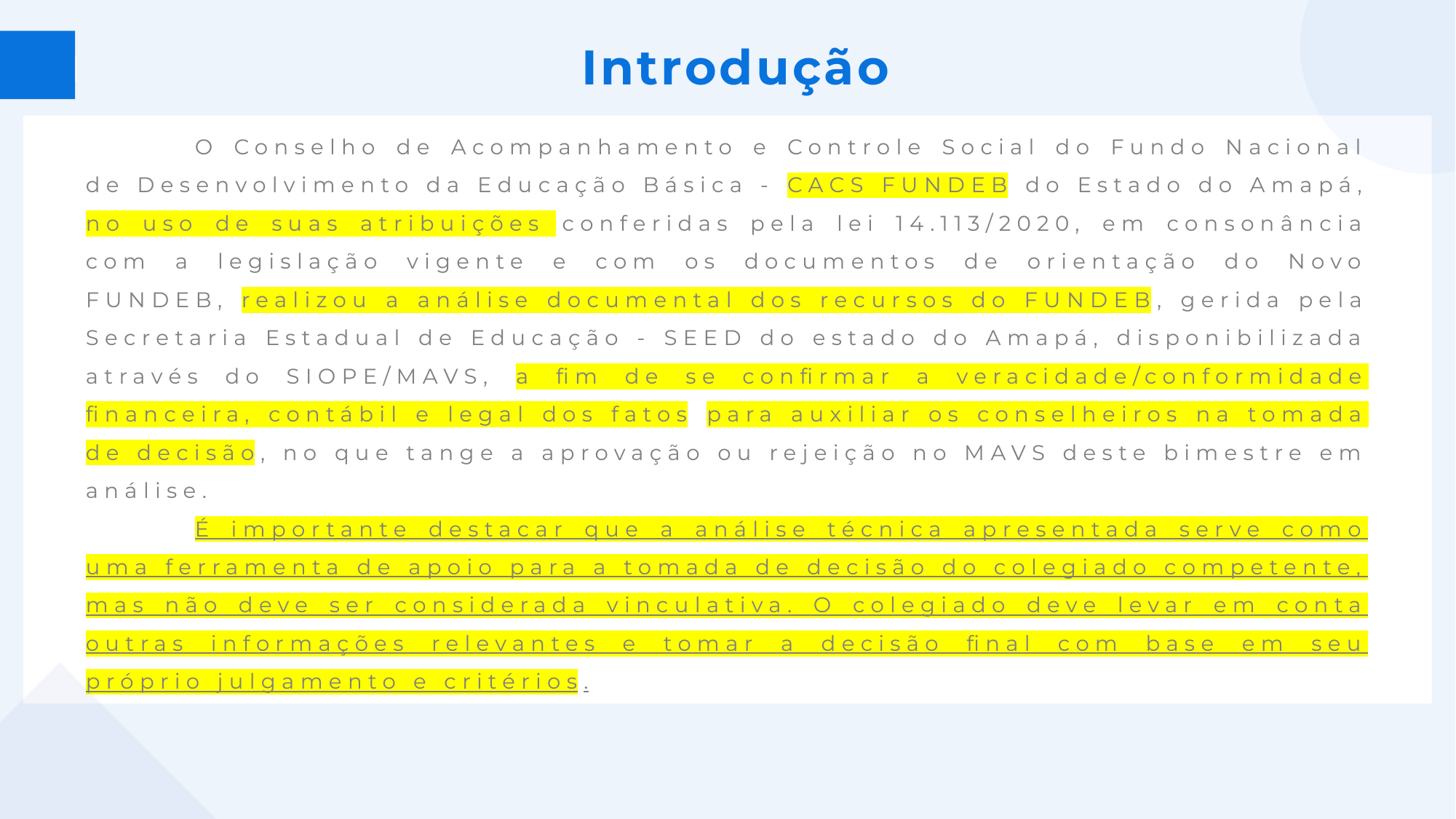

Introdução
1

	O Conselho de Acompanhamento e Controle Social do Fundo Nacional de Desenvolvimento da Educação Básica - CACS FUNDEB do Estado do Amapá, no uso de suas atribuições conferidas pela lei 14.113/2020, em consonância com a legislação vigente e com os documentos de orientação do Novo FUNDEB, realizou a análise documental dos recursos do FUNDEB, gerida pela Secretaria Estadual de Educação - SEED do estado do Amapá, disponibilizada através do SIOPE/MAVS, a fim de se confirmar a veracidade/conformidade financeira, contábil e legal dos fatos para auxiliar os conselheiros na tomada de decisão, no que tange a aprovação ou rejeição no MAVS deste bimestre em análise.
	É importante destacar que a análise técnica apresentada serve como uma ferramenta de apoio para a tomada de decisão do colegiado competente, mas não deve ser considerada vinculativa. O colegiado deve levar em conta outras informações relevantes e tomar a decisão final com base em seu próprio julgamento e critérios.